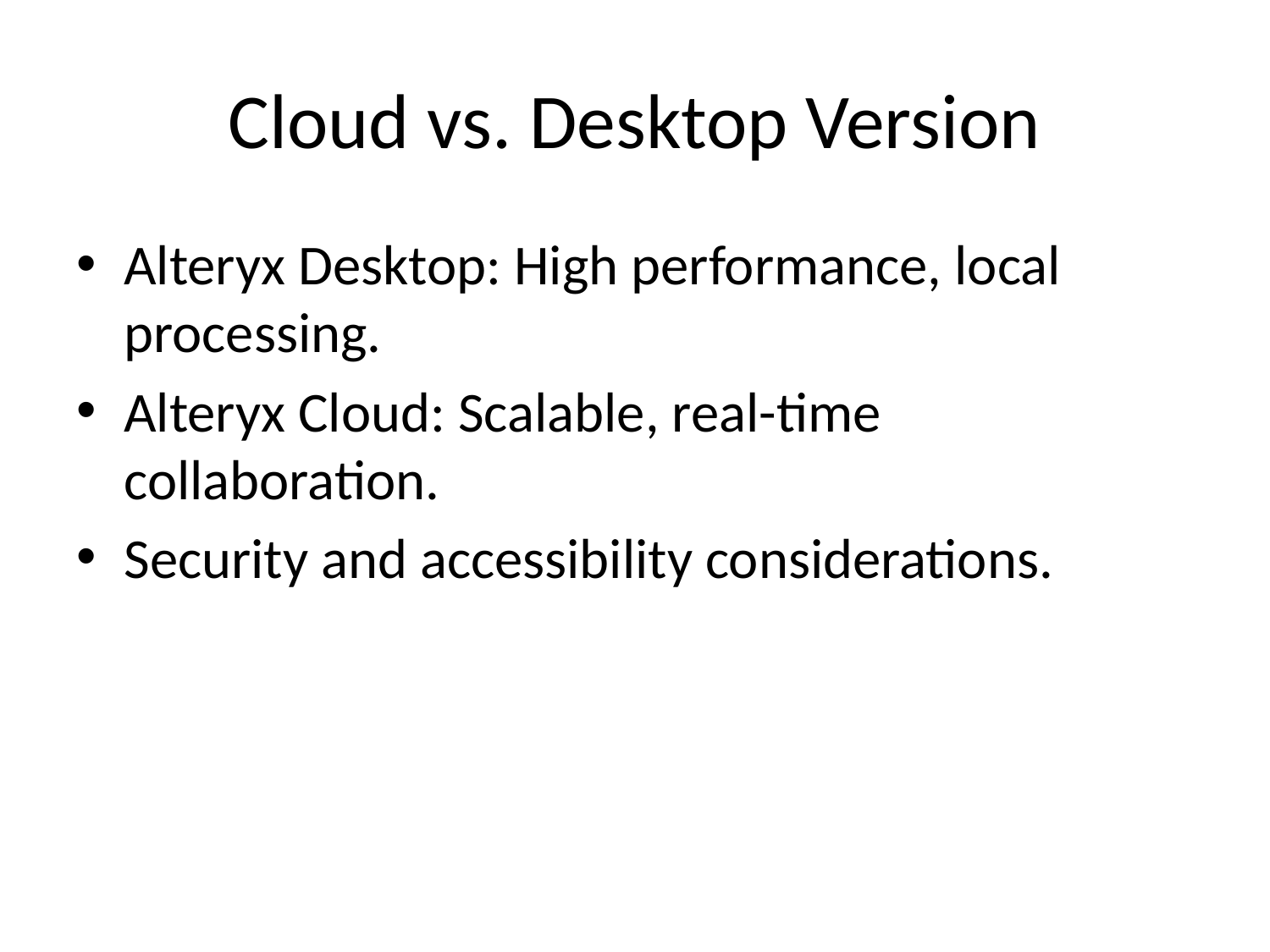

# Cloud vs. Desktop Version
Alteryx Desktop: High performance, local processing.
Alteryx Cloud: Scalable, real-time collaboration.
Security and accessibility considerations.